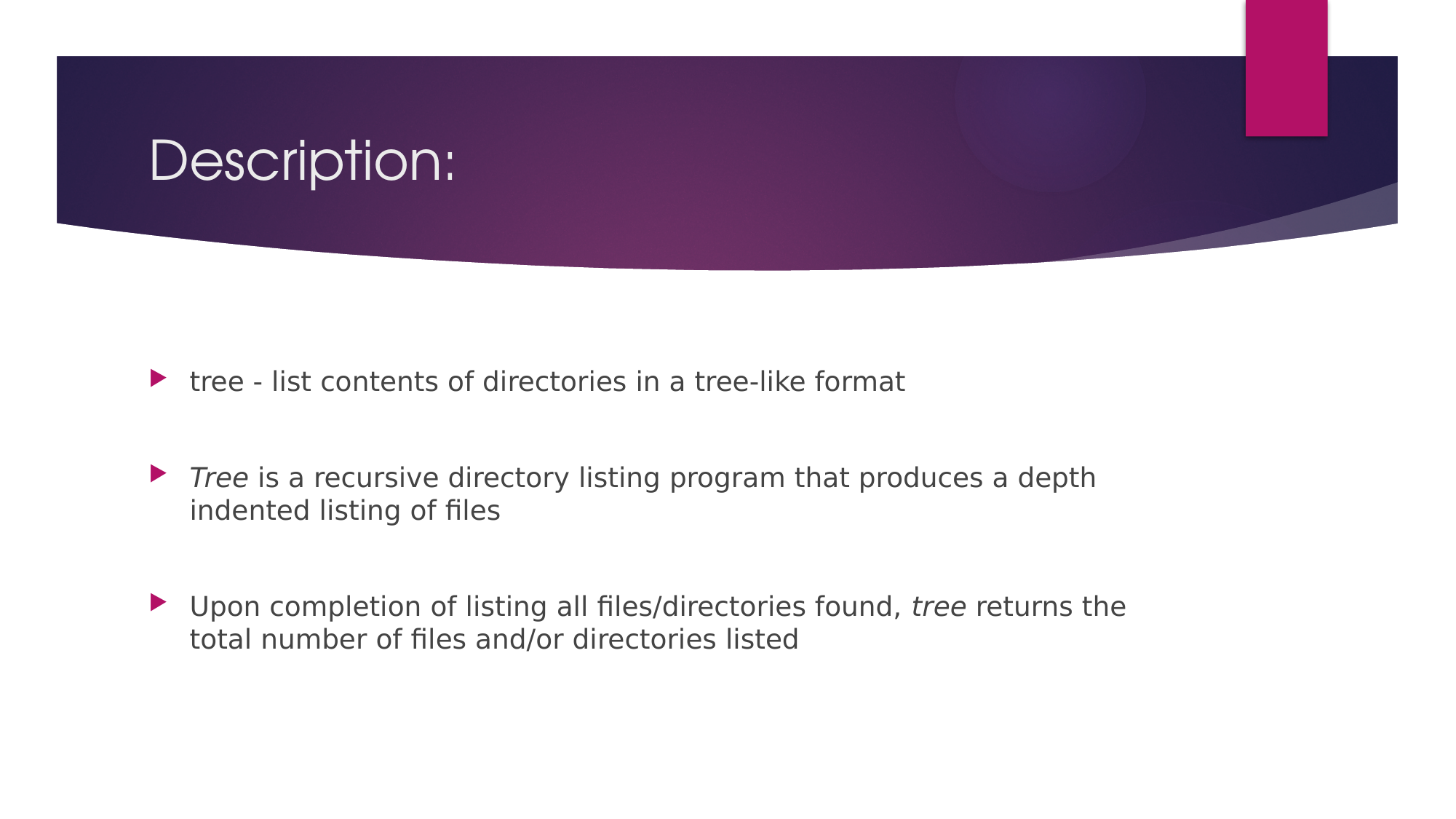

# Description:

tree - list contents of directories in a tree-like format

Tree is a recursive directory listing program that produces a depth indented listing of files

Upon completion of listing all files/directories found, tree returns the total number of files and/or directories listed